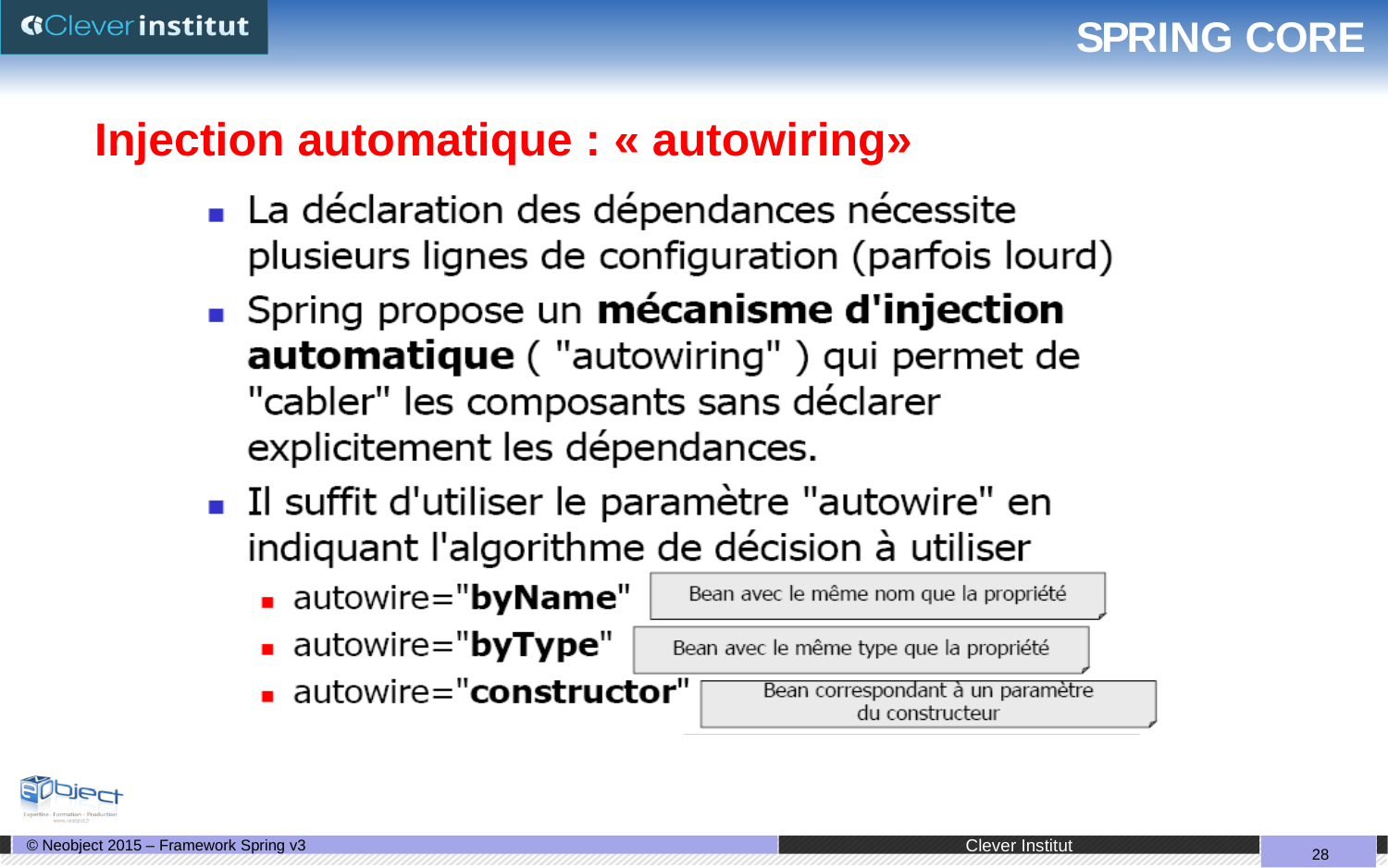

SPRING CORE
# Injection automatique : « autowiring»